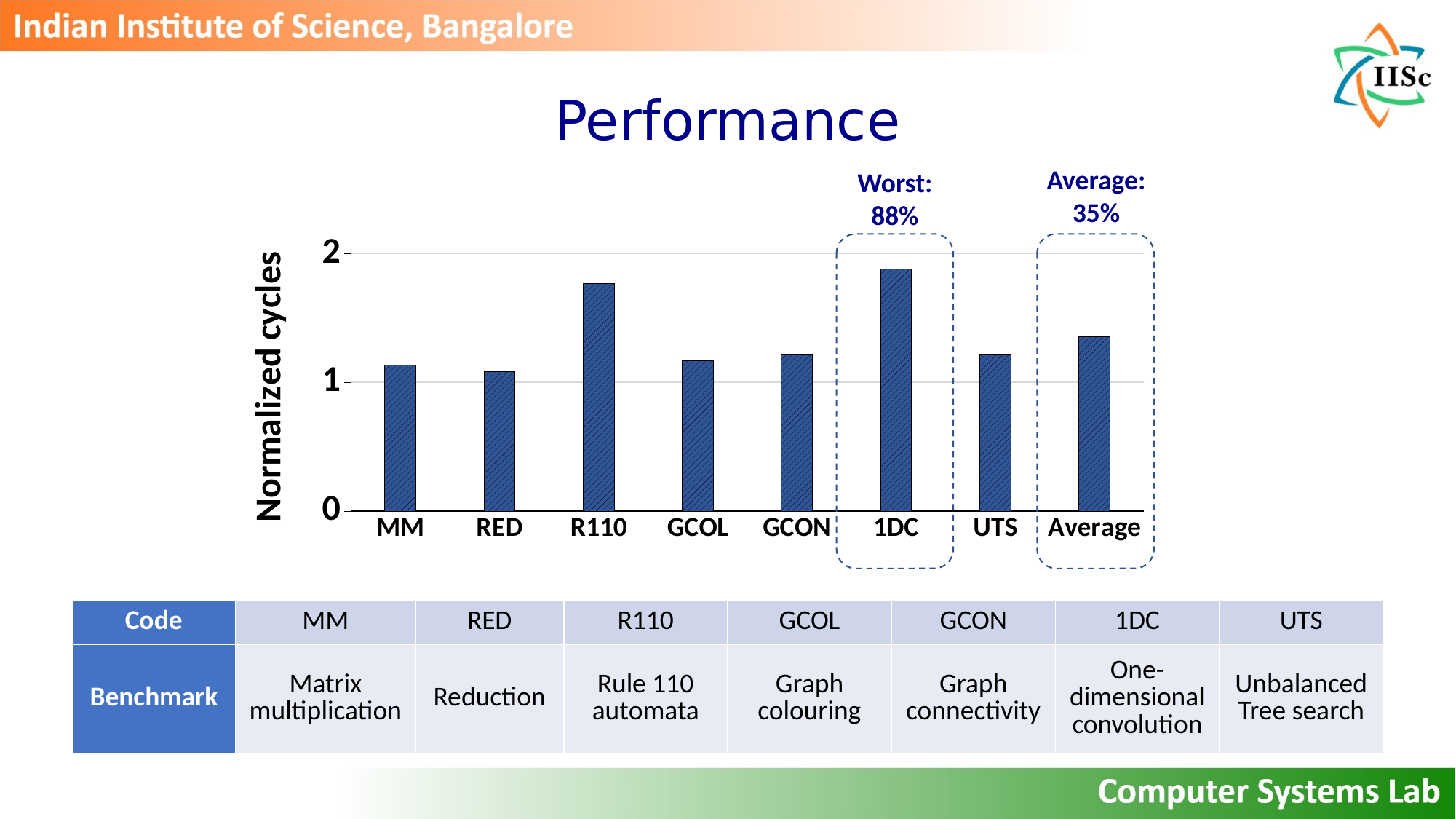

# Performance
Average:
35%
Worst:
88%

### Chart

| Category | ScoRD |
|---|---|
| MM | 1.136288858 |
| RED | 1.083308733 |
| R110 | 1.768382366 |
| GCOL | 1.168603511 |
| GCON | 1.220716911 |
| 1DC | 1.883694956 |
| UTS | 1.220124101 |
| Average | 1.354445634 |

| Code | MM | RED | R110 | GCOL | GCON | 1DC | UTS |
| --- | --- | --- | --- | --- | --- | --- | --- |
| Benchmark | Matrix multiplication | Reduction | Rule 110 automata | Graph colouring | Graph connectivity | One-dimensional convolution | Unbalanced Tree search |